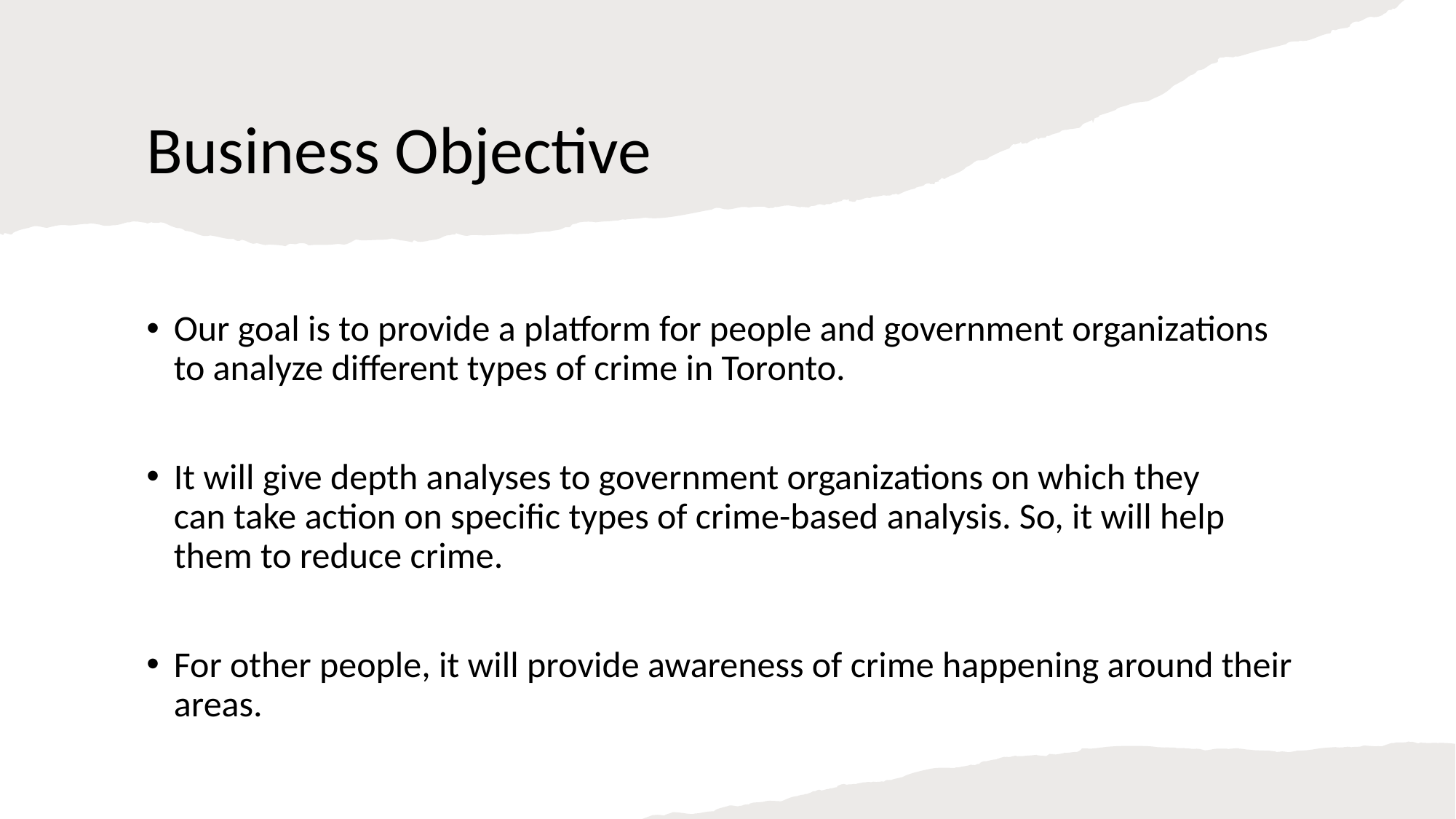

# Business Objective
Our goal is to provide a platform for people and government organizations to analyze different types of crime in Toronto. ​

It will give depth analyses to government organizations on which they can take action on specific types of crime-based analysis. So, it will help them to reduce crime. ​

For other people, it will provide awareness of crime happening around their areas.